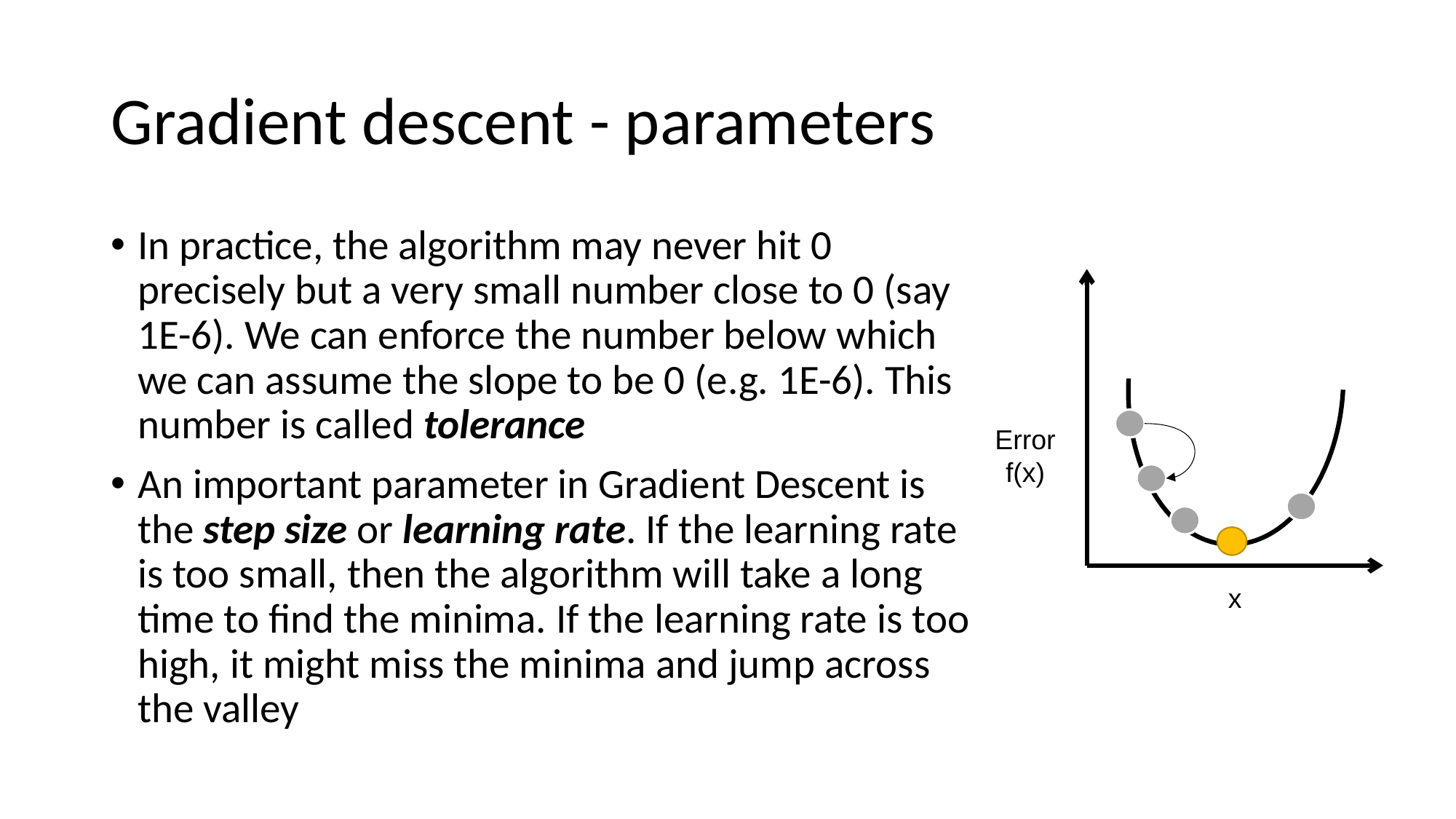

# Gradient descent - parameters
In practice, the algorithm may never hit 0 precisely but a very small number close to 0 (say 1E-6). We can enforce the number below which we can assume the slope to be 0 (e.g. 1E-6). This number is called tolerance
An important parameter in Gradient Descent is the step size or learning rate. If the learning rate is too small, then the algorithm will take a long time to find the minima. If the learning rate is too high, it might miss the minima and jump across the valley

Error
f(x)

x